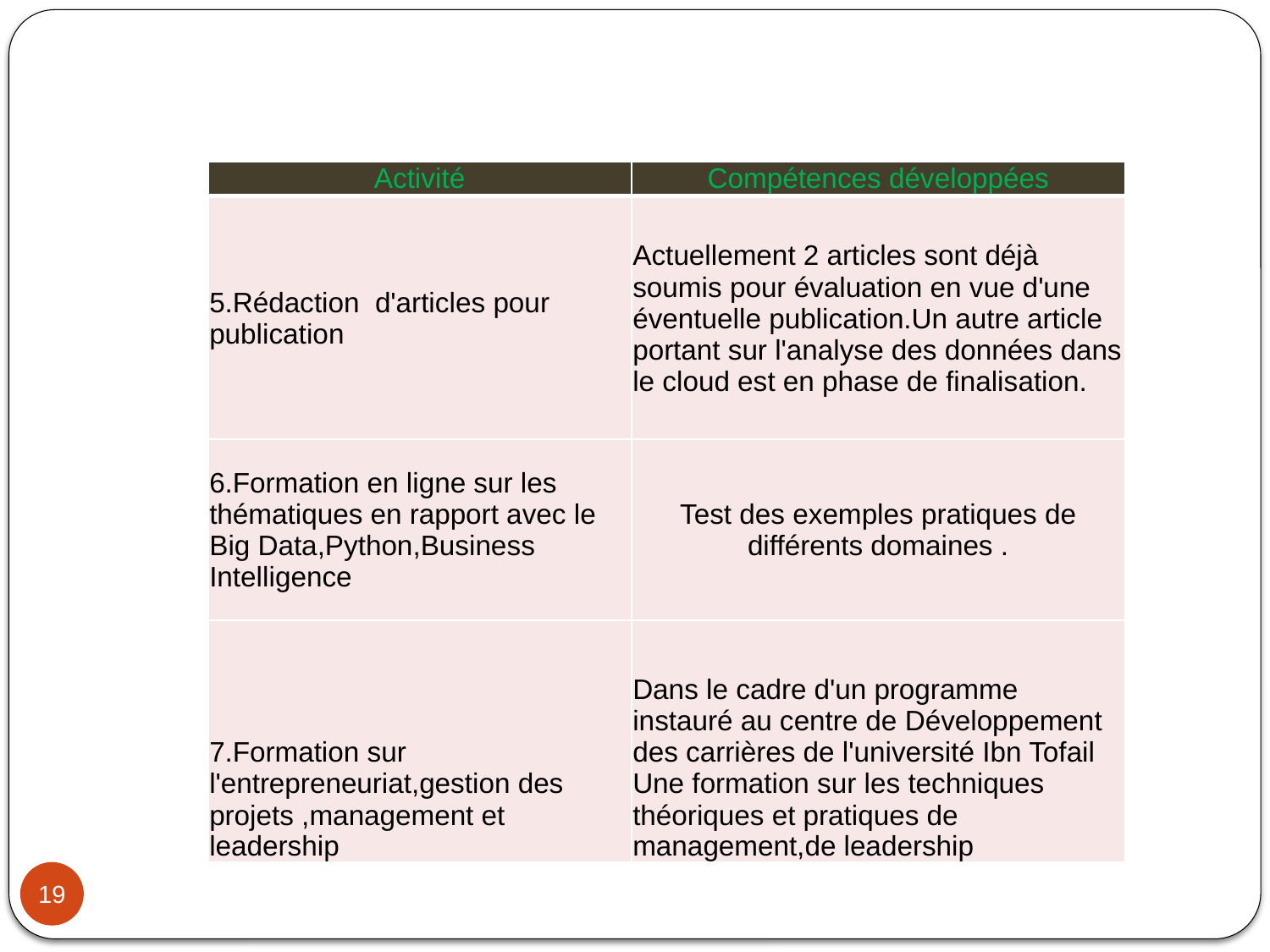

| Activité | Compétences développées |
| --- | --- |
| 5.Rédaction d'articles pour publication | Actuellement 2 articles sont déjà soumis pour évaluation en vue d'une éventuelle publication.Un autre article portant sur l'analyse des données dans le cloud est en phase de finalisation. |
| --- | --- |
| 6.Formation en ligne sur les thématiques en rapport avec le Big Data,Python,Business Intelligence | Test des exemples pratiques de différents domaines . |
| 7.Formation sur l'entrepreneuriat,gestion des projets ,management et leadership | Dans le cadre d'un programme instauré au centre de Développement des carrières de l'université Ibn Tofail Une formation sur les techniques théoriques et pratiques de management,de leadership |
19